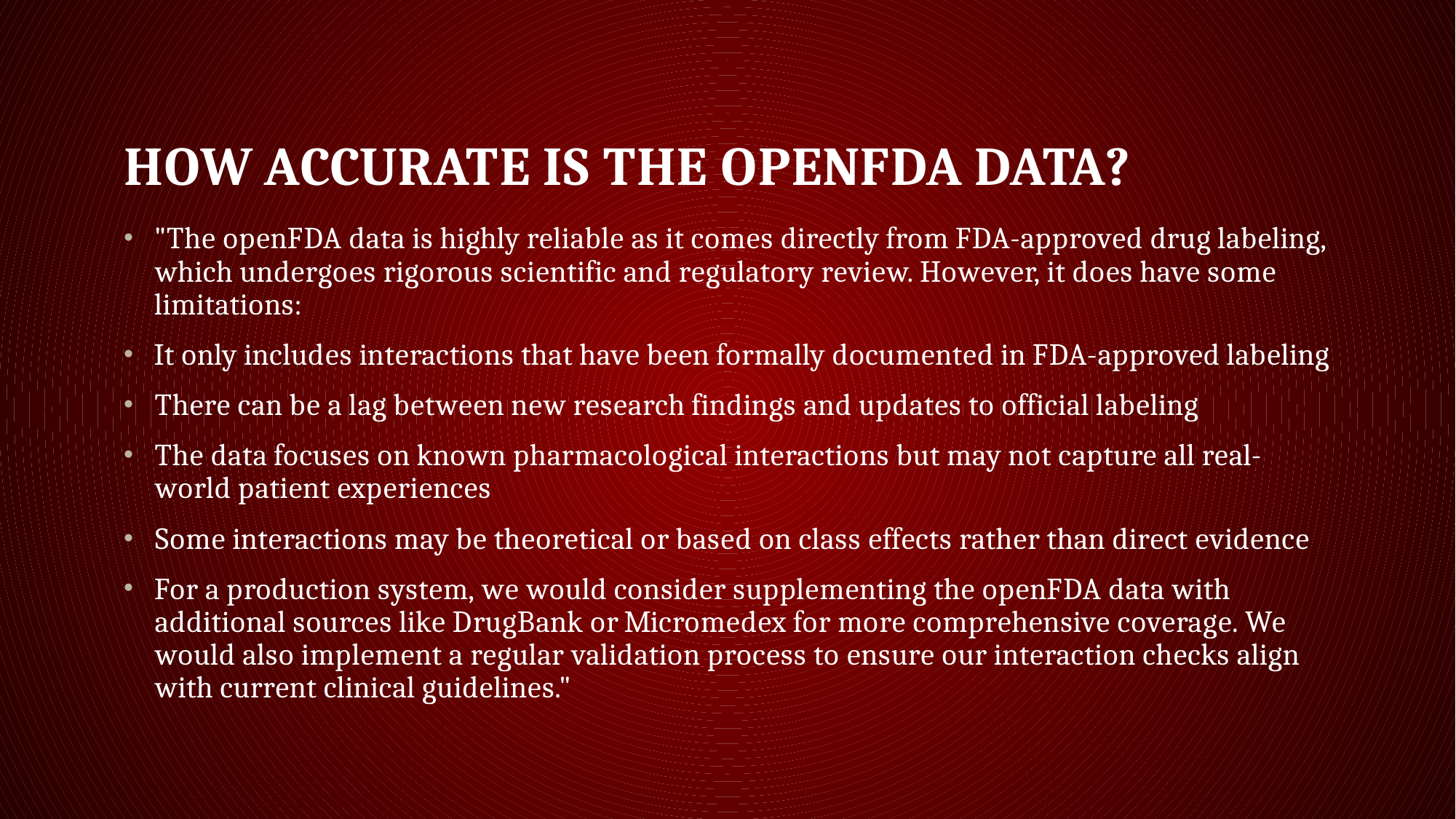

# How accurate is the openFDA data?
"The openFDA data is highly reliable as it comes directly from FDA-approved drug labeling, which undergoes rigorous scientific and regulatory review. However, it does have some limitations:
It only includes interactions that have been formally documented in FDA-approved labeling
There can be a lag between new research findings and updates to official labeling
The data focuses on known pharmacological interactions but may not capture all real-world patient experiences
Some interactions may be theoretical or based on class effects rather than direct evidence
For a production system, we would consider supplementing the openFDA data with additional sources like DrugBank or Micromedex for more comprehensive coverage. We would also implement a regular validation process to ensure our interaction checks align with current clinical guidelines."